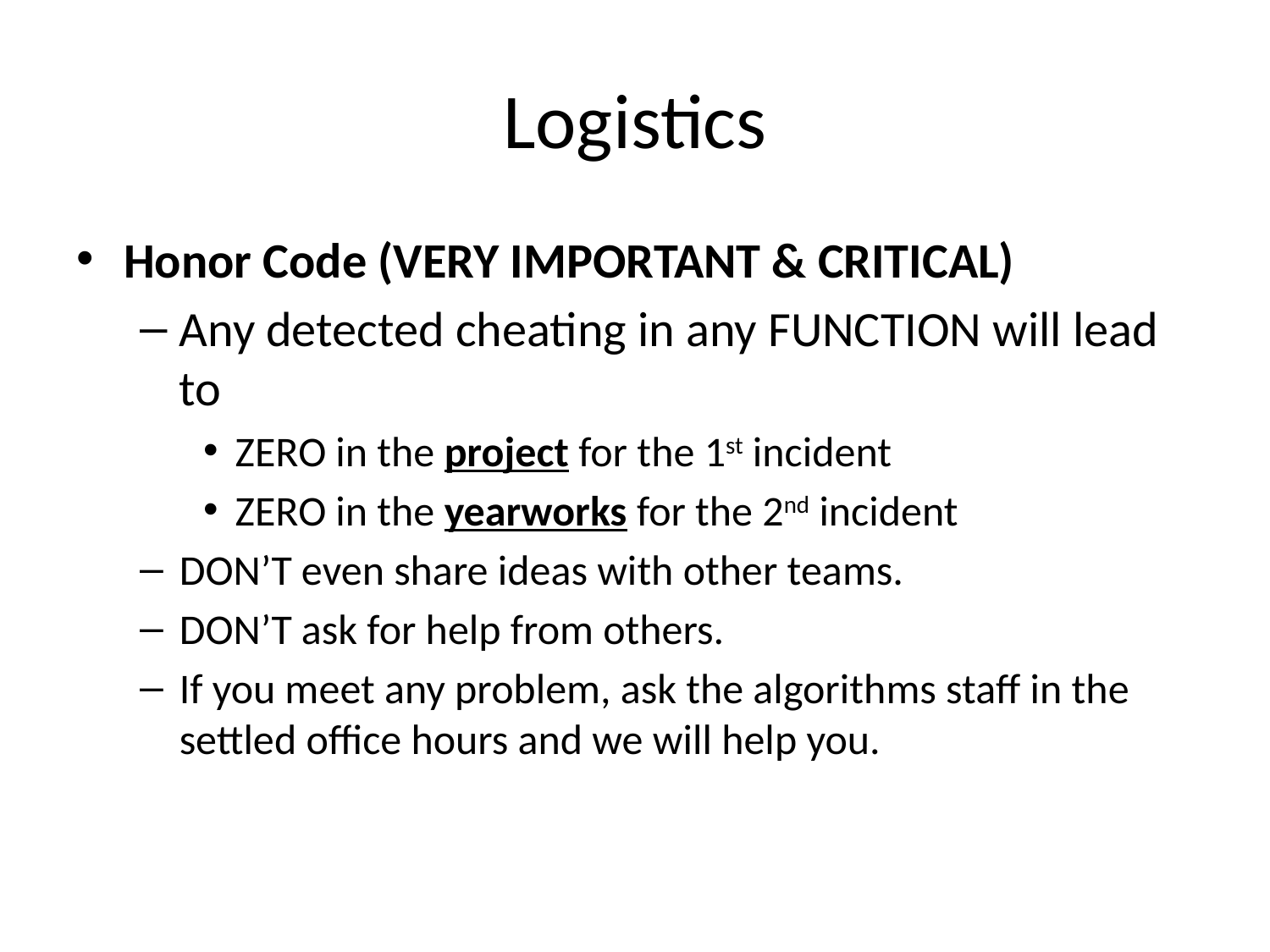

# Logistics
Honor Code (VERY IMPORTANT & CRITICAL)
Any detected cheating in any FUNCTION will lead to
ZERO in the project for the 1st incident
ZERO in the yearworks for the 2nd incident
DON’T even share ideas with other teams.
DON’T ask for help from others.
If you meet any problem, ask the algorithms staff in the settled office hours and we will help you.